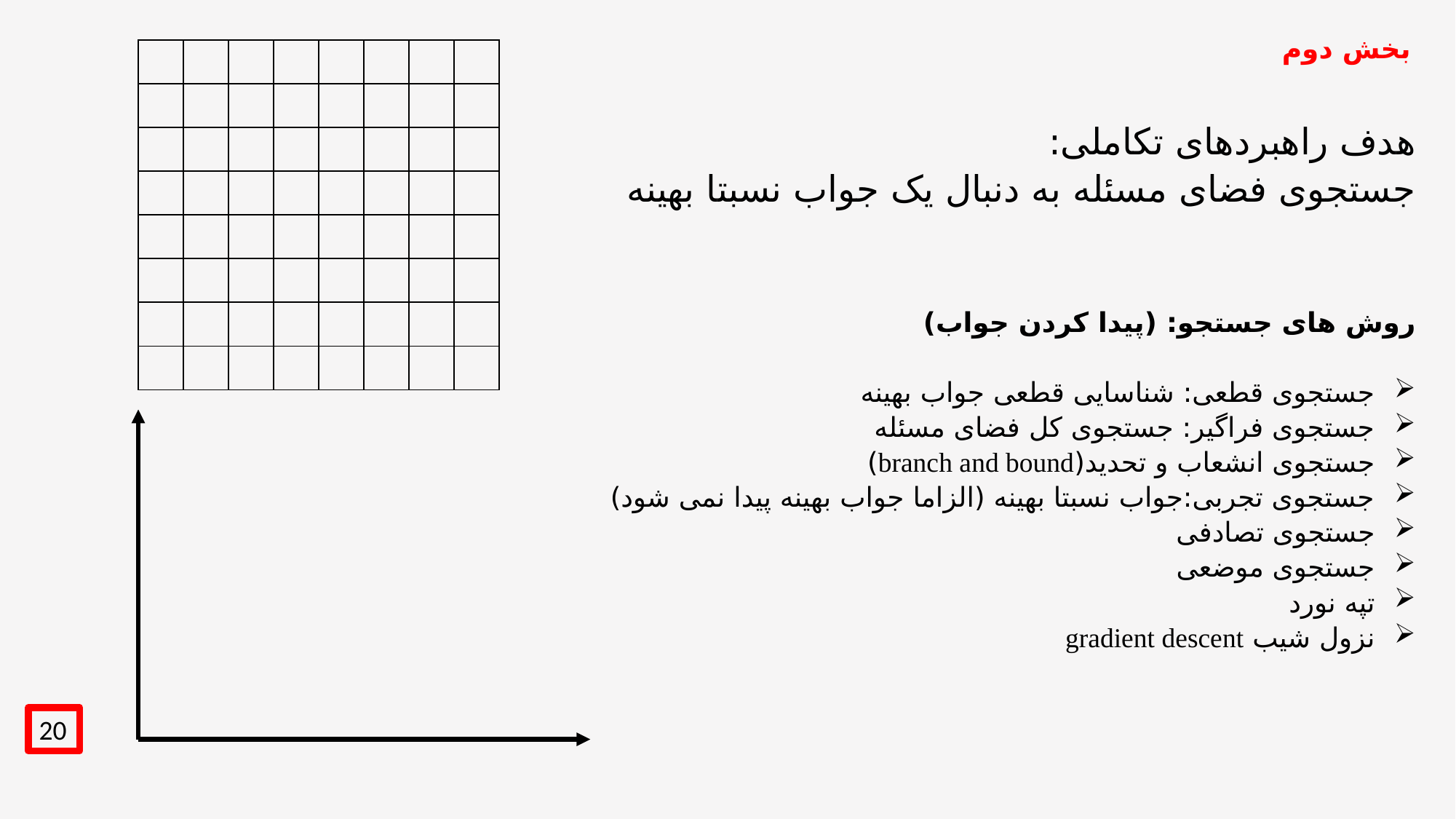

# بخش دوم
|  |  |  |  |  |  |  |  |
| --- | --- | --- | --- | --- | --- | --- | --- |
|  |  |  |  |  |  |  |  |
|  |  |  |  |  |  |  |  |
|  |  |  |  |  |  |  |  |
|  |  |  |  |  |  |  |  |
|  |  |  |  |  |  |  |  |
|  |  |  |  |  |  |  |  |
|  |  |  |  |  |  |  |  |
هدف راهبردهای تکاملی:
جستجوی فضای مسئله به دنبال یک جواب نسبتا بهینه

روش های جستجو: (پیدا کردن جواب)

جستجوی قطعی: شناسایی قطعی جواب بهینه
جستجوی فراگیر: جستجوی کل فضای مسئله
جستجوی انشعاب و تحدید(branch and bound)
جستجوی تجربی:جواب نسبتا بهینه (الزاما جواب بهینه پیدا نمی شود)
جستجوی تصادفی
جستجوی موضعی
تپه نورد
نزول شیب gradient descent

20